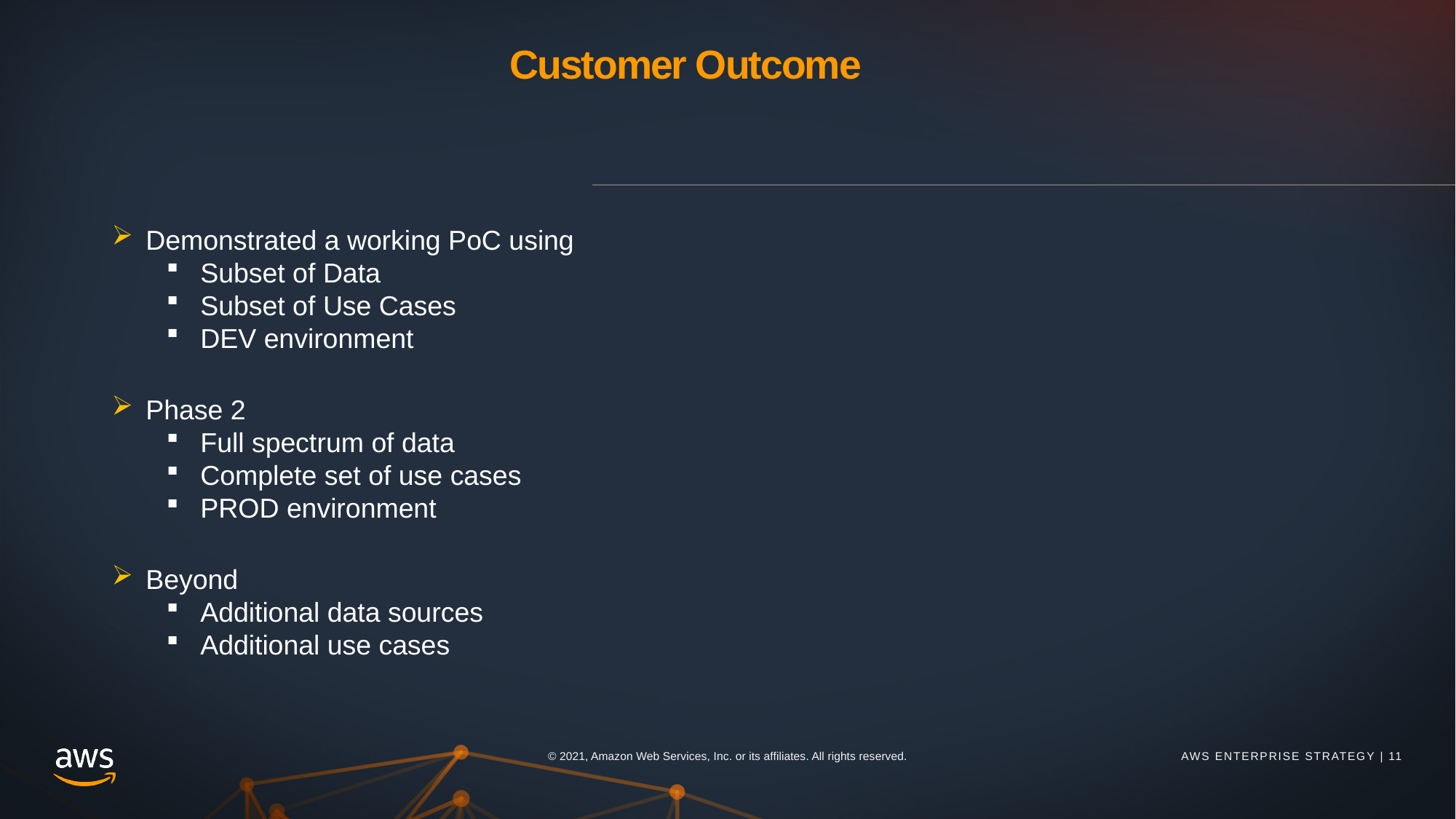

# Customer Outcome
Demonstrated a working PoC using
Subset of Data
Subset of Use Cases
DEV environment
Phase 2
Full spectrum of data
Complete set of use cases
PROD environment
Beyond
Additional data sources
Additional use cases